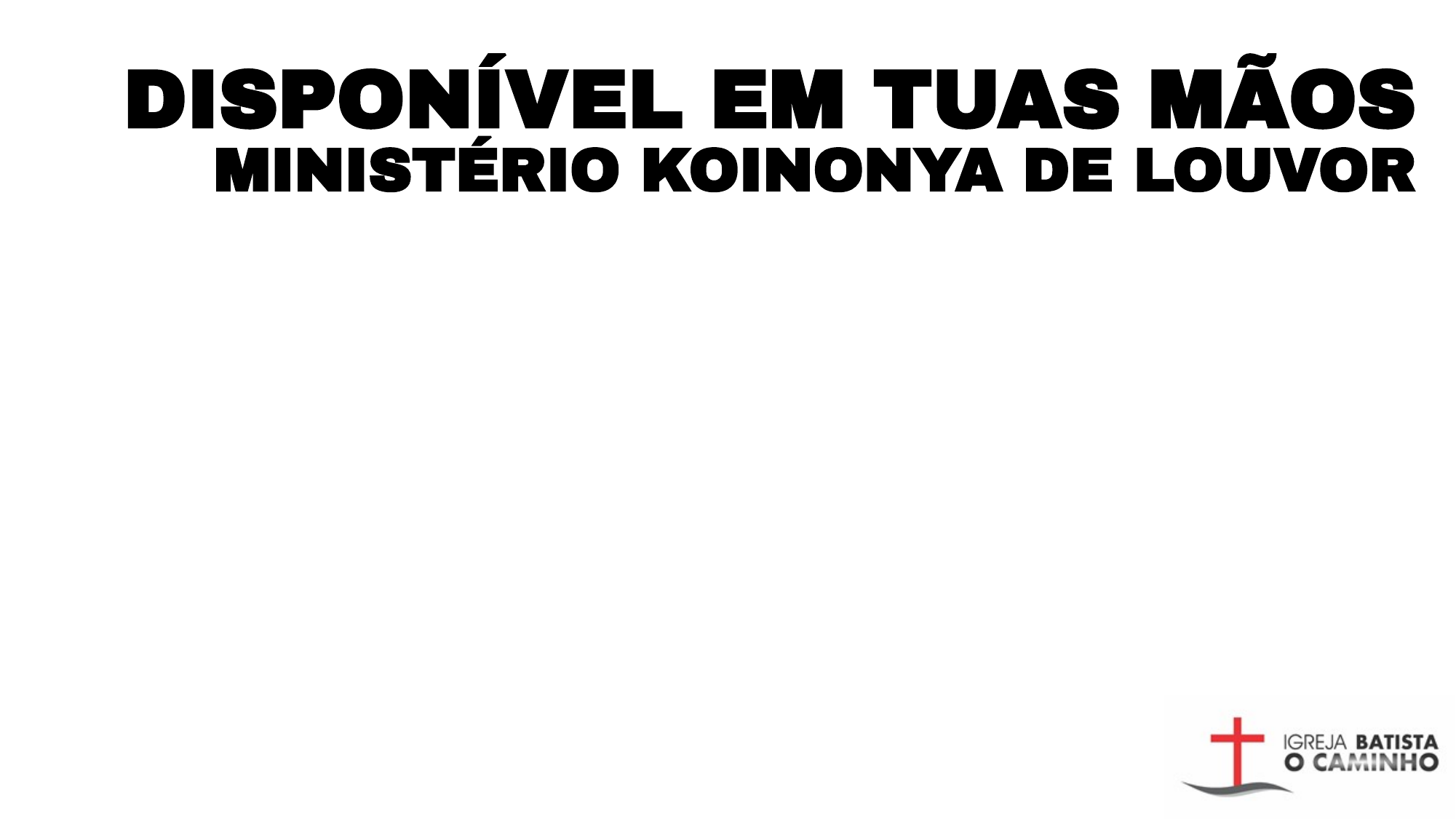

# DISPONÍVEL EM TUAS MÃOS MINISTÉRIO KOINONYA DE LOUVOR